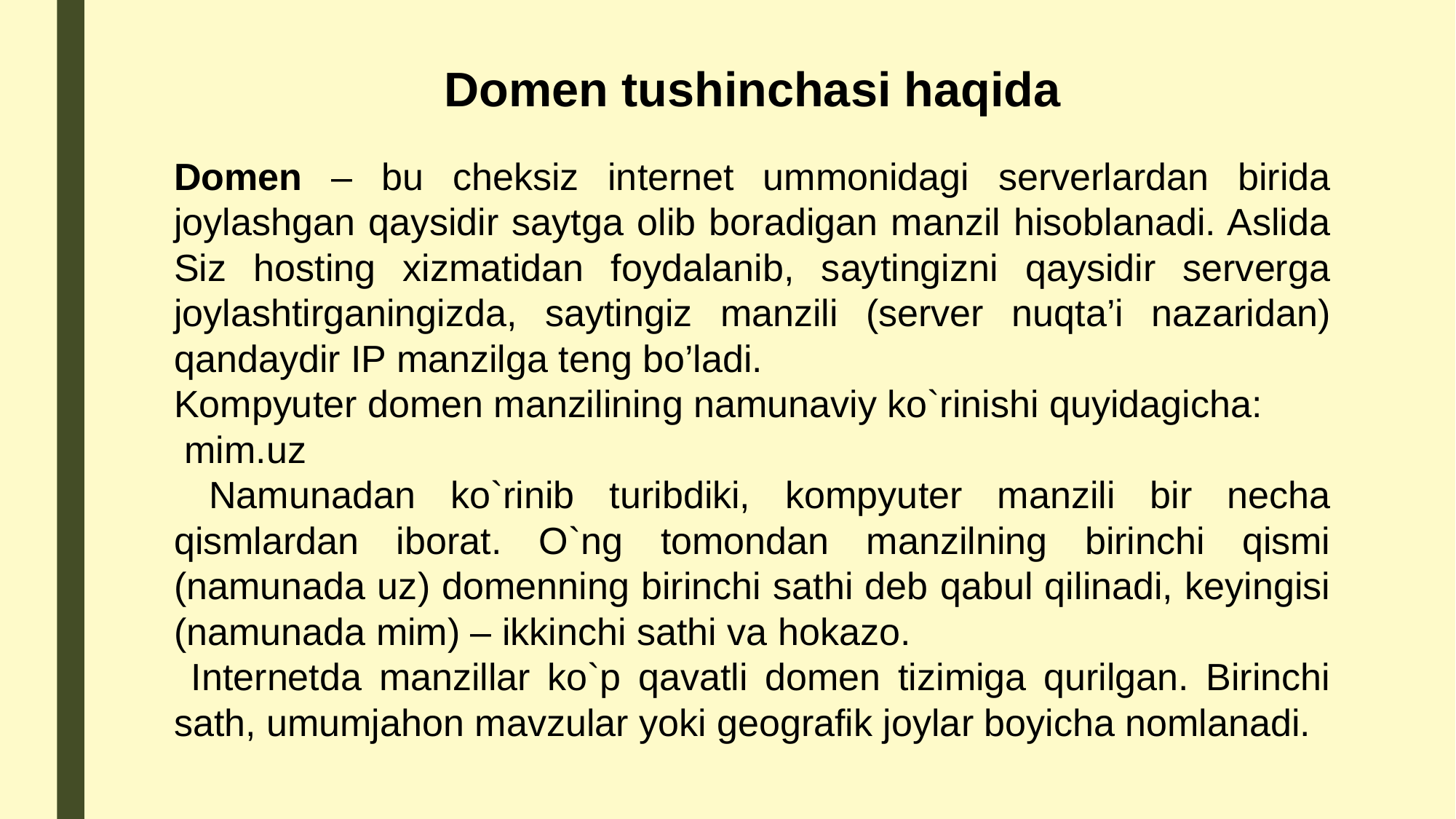

Domen tushinchasi haqida
Domen – bu cheksiz internet ummonidagi serverlardan birida joylashgan qaysidir saytga olib boradigan manzil hisoblanadi. Aslida Siz hosting xizmatidan foydalanib, saytingizni qaysidir serverga joylashtirganingizda, saytingiz manzili (server nuqta’i nazaridan) qandaydir IP manzilga teng bo’ladi.
Kompyuter domen manzilining namunaviy ko`rinishi quyidagicha:
 mim.uz
 Namunadan ko`rinib turibdiki, kompyuter manzili bir necha qismlardan iborat. O`ng tomondan manzilning birinchi qismi (namunada uz) domenning birinchi sathi deb qabul qilinadi, keyingisi (namunada mim) – ikkinchi sathi va hokazo.
 Internetda manzillar ko`p qavatli domen tizimiga qurilgan. Birinchi sath, umumjahon mavzular yoki geografik joylar boyicha nomlanadi.